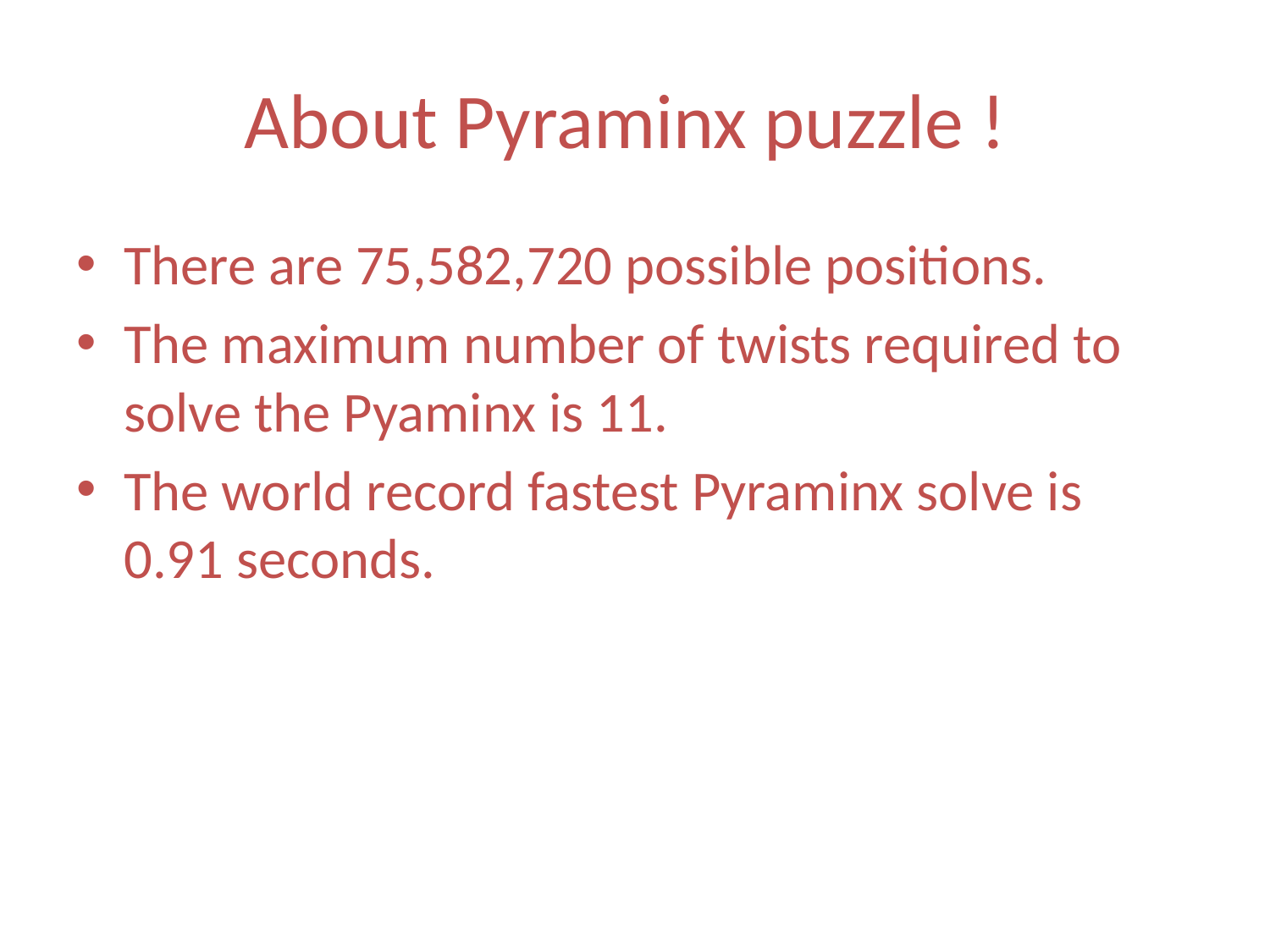

# About Pyraminx puzzle !
There are 75,582,720 possible positions.
The maximum number of twists required to solve the Pyaminx is 11.
The world record fastest Pyraminx solve is 0.91 seconds.